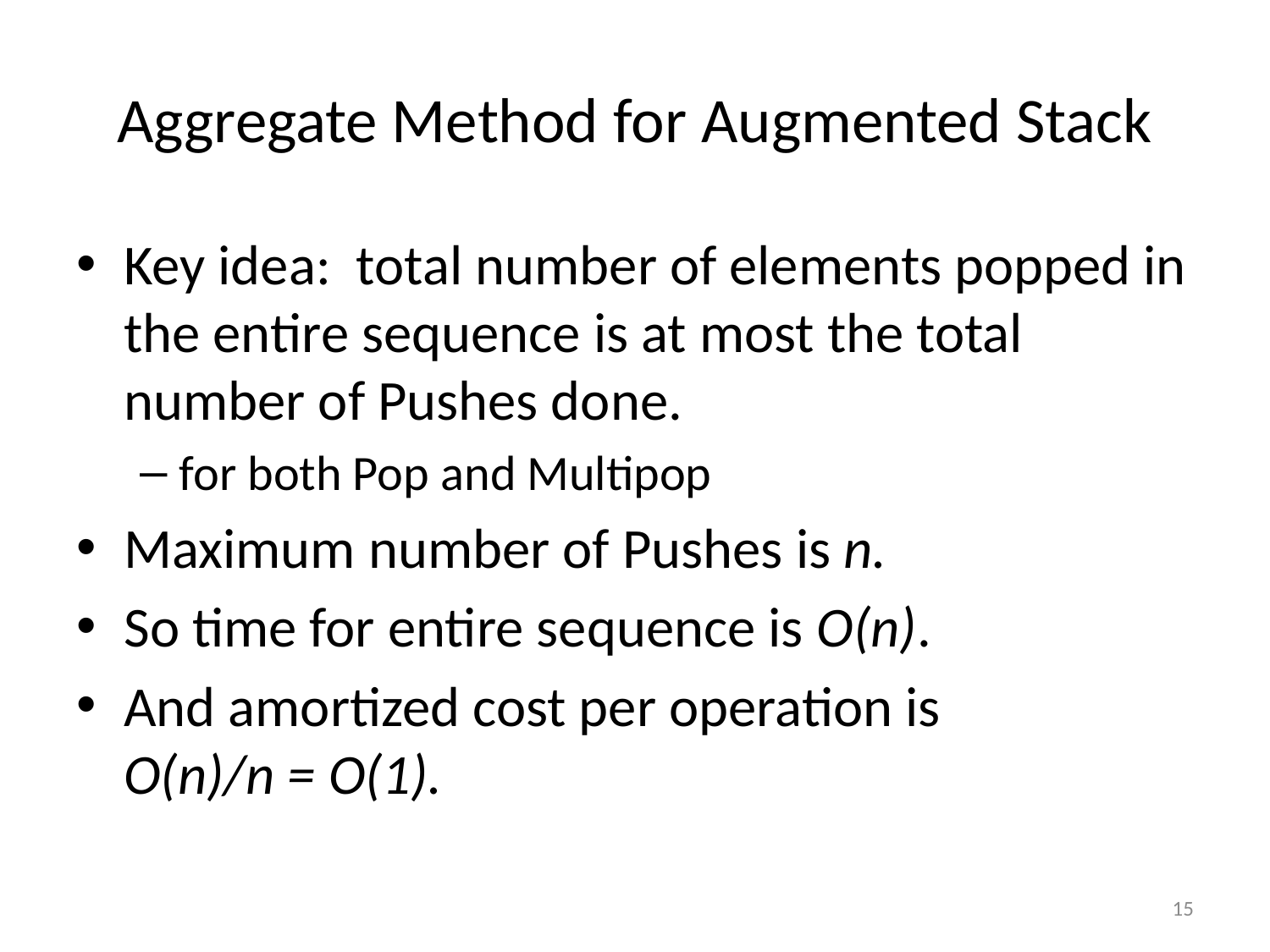

# Aggregate Method for Augmented Stack
Key idea:  total number of elements popped in the entire sequence is at most the total number of Pushes done.
for both Pop and Multipop
Maximum number of Pushes is n.
So time for entire sequence is O(n).
And amortized cost per operation is              O(n)/n = O(1).
15